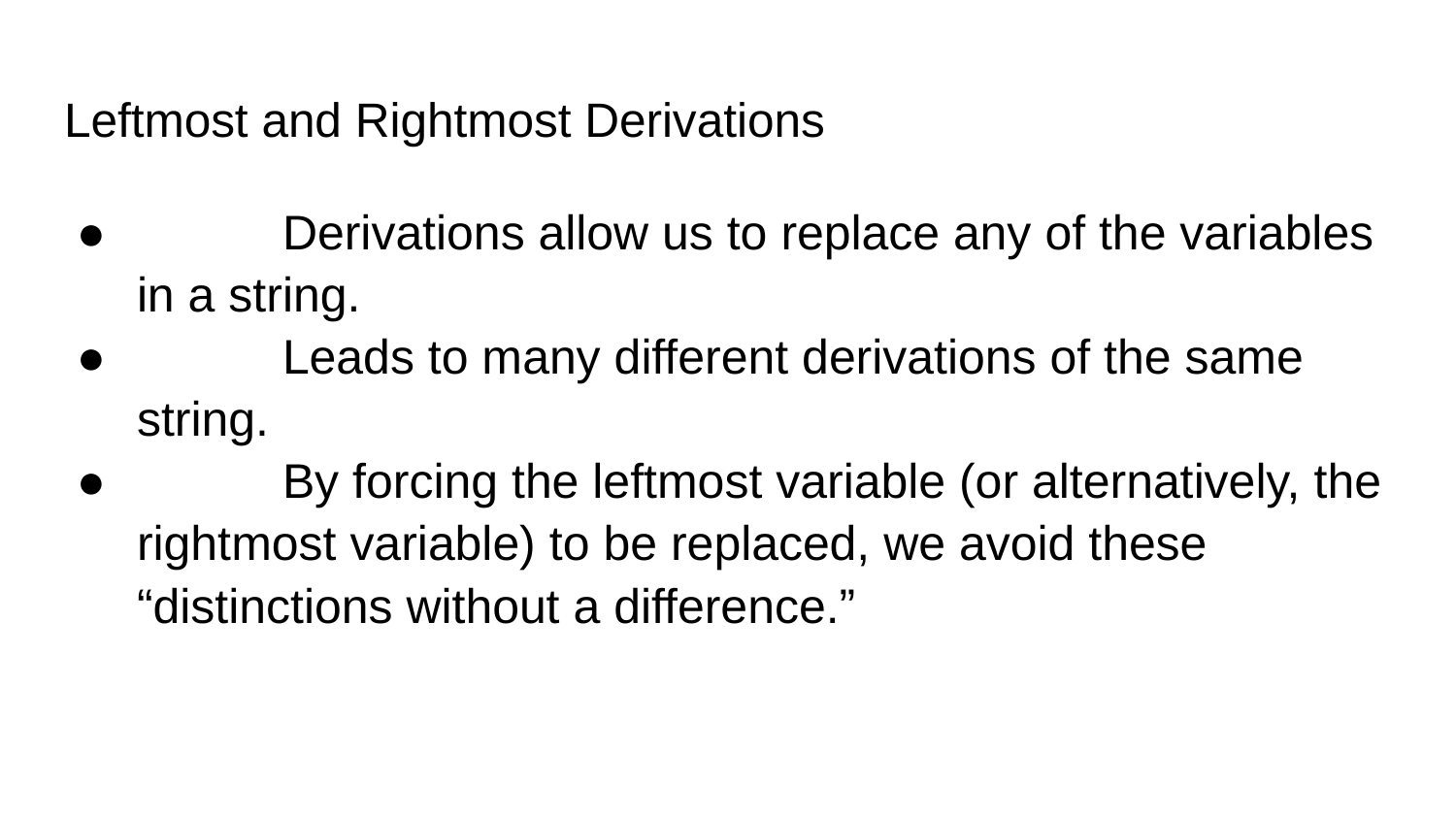

# Leftmost and Rightmost Derivations

	Derivations allow us to replace any of the variables in a string.
	Leads to many different derivations of the same string.
	By forcing the leftmost variable (or alternatively, the rightmost variable) to be replaced, we avoid these “distinctions without a difference.”